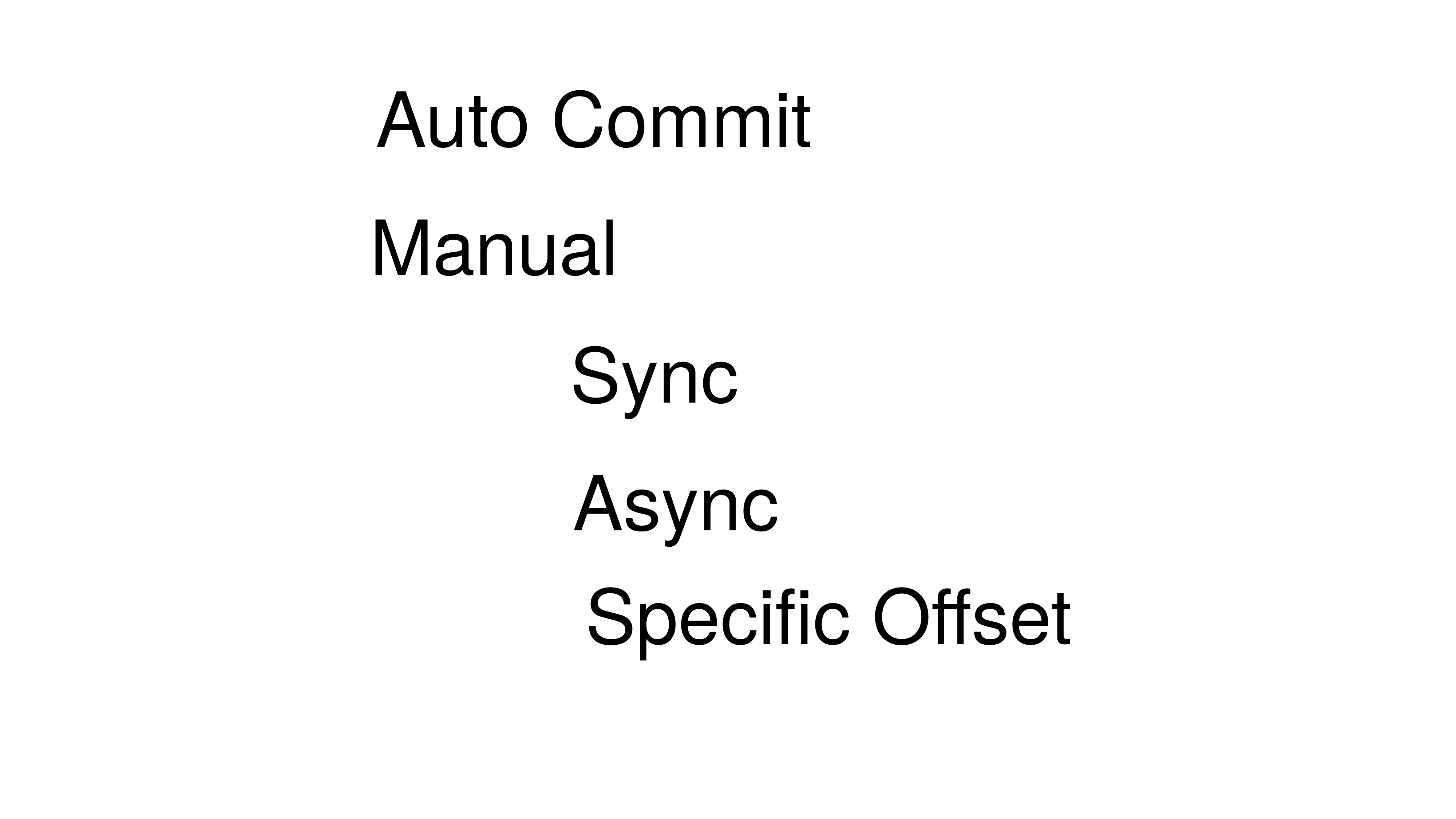

Auto Commit
Manual
Sync
Async
Specific Offset